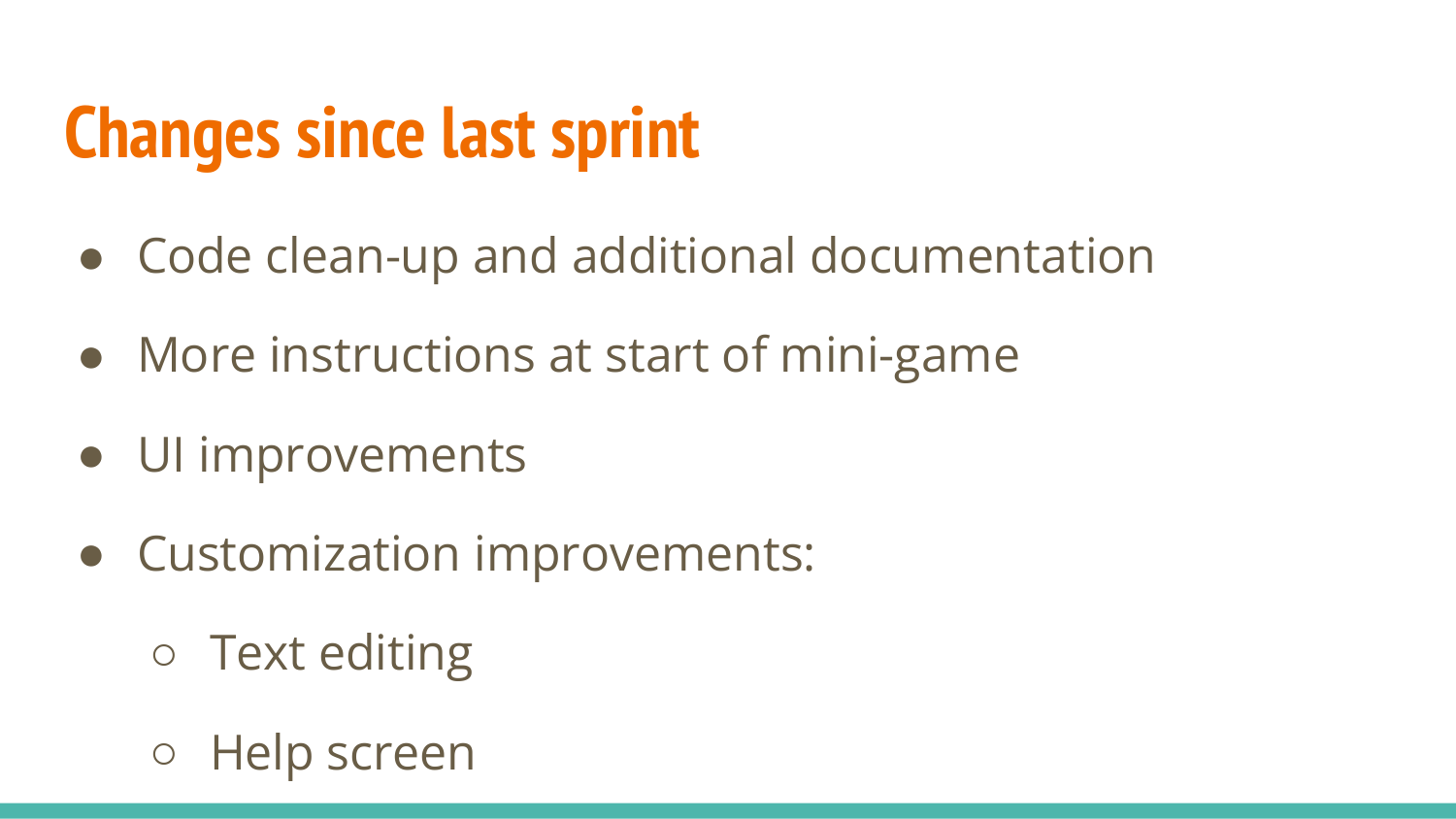

# Changes since last sprint
Code clean-up and additional documentation
More instructions at start of mini-game
UI improvements
Customization improvements:
Text editing
Help screen
Largely minor improvements since last sprint